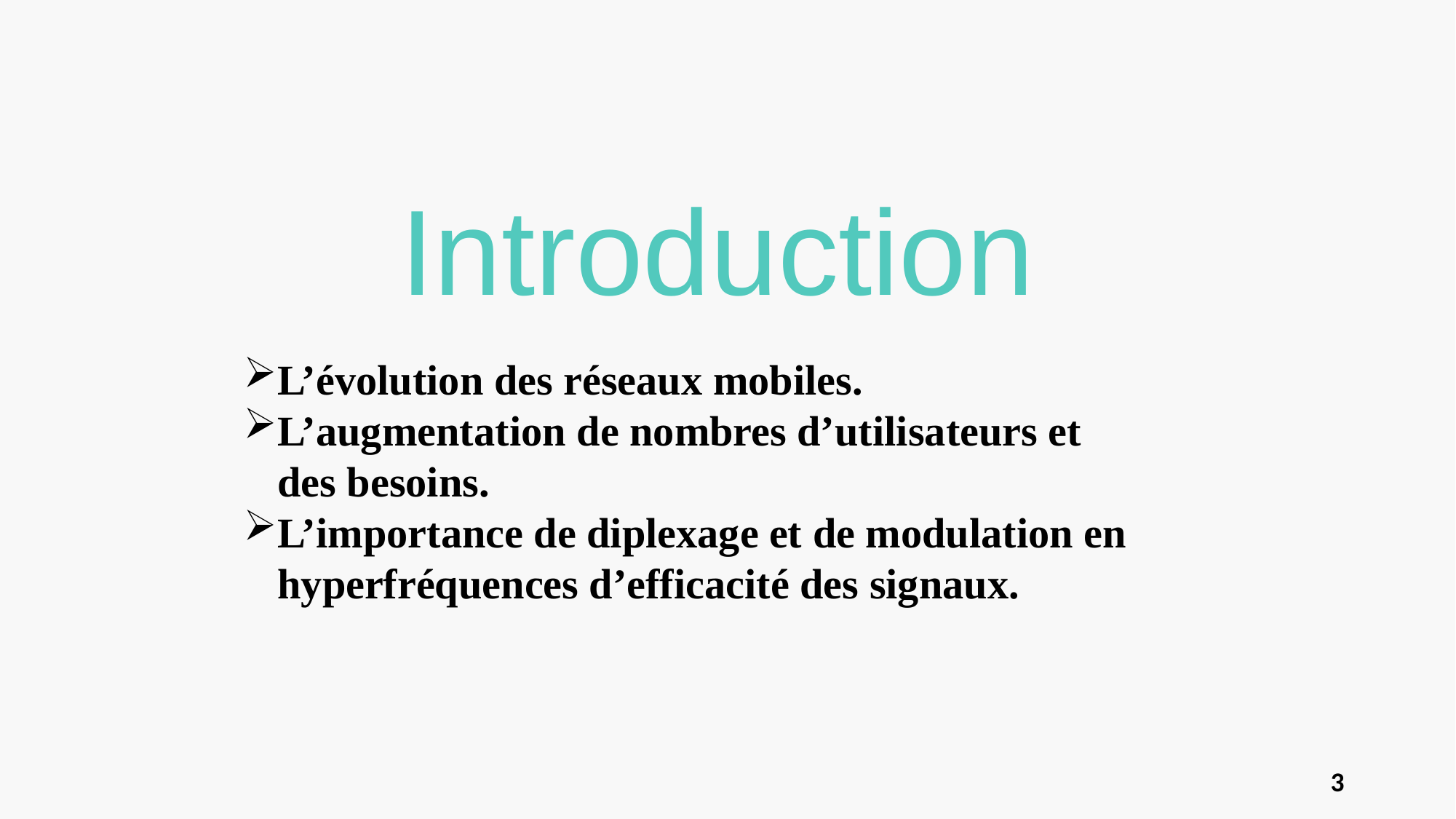

Introduction
L’évolution des réseaux mobiles.
L’augmentation de nombres d’utilisateurs et des besoins.
L’importance de diplexage et de modulation en hyperfréquences d’efficacité des signaux.
3